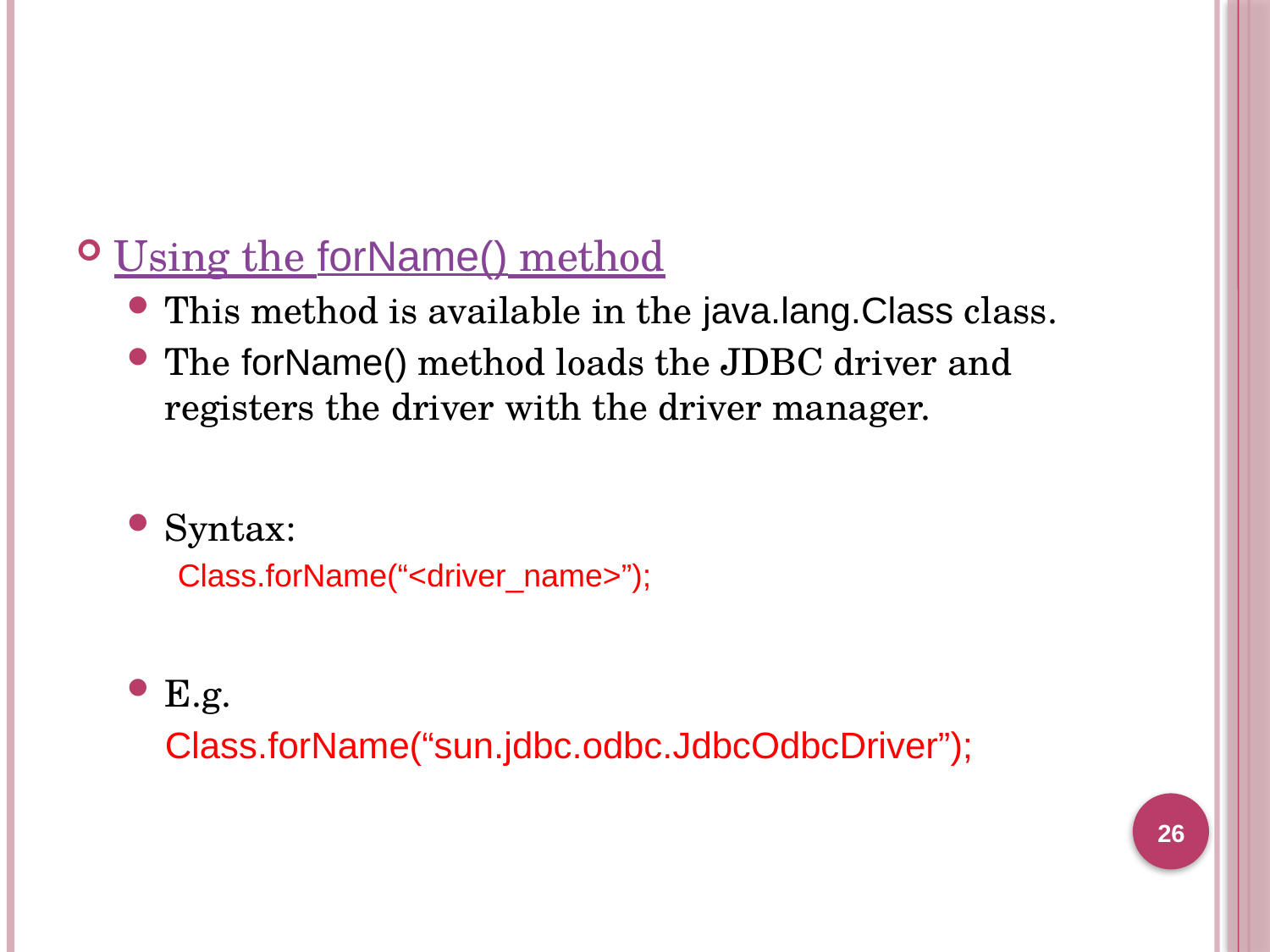

#
Using the forName() method
This method is available in the java.lang.Class class.
The forName() method loads the JDBC driver and registers the driver with the driver manager.

Syntax:
Class.forName(“<driver_name>”);

E.g.
	Class.forName(“sun.jdbc.odbc.JdbcOdbcDriver”);
26